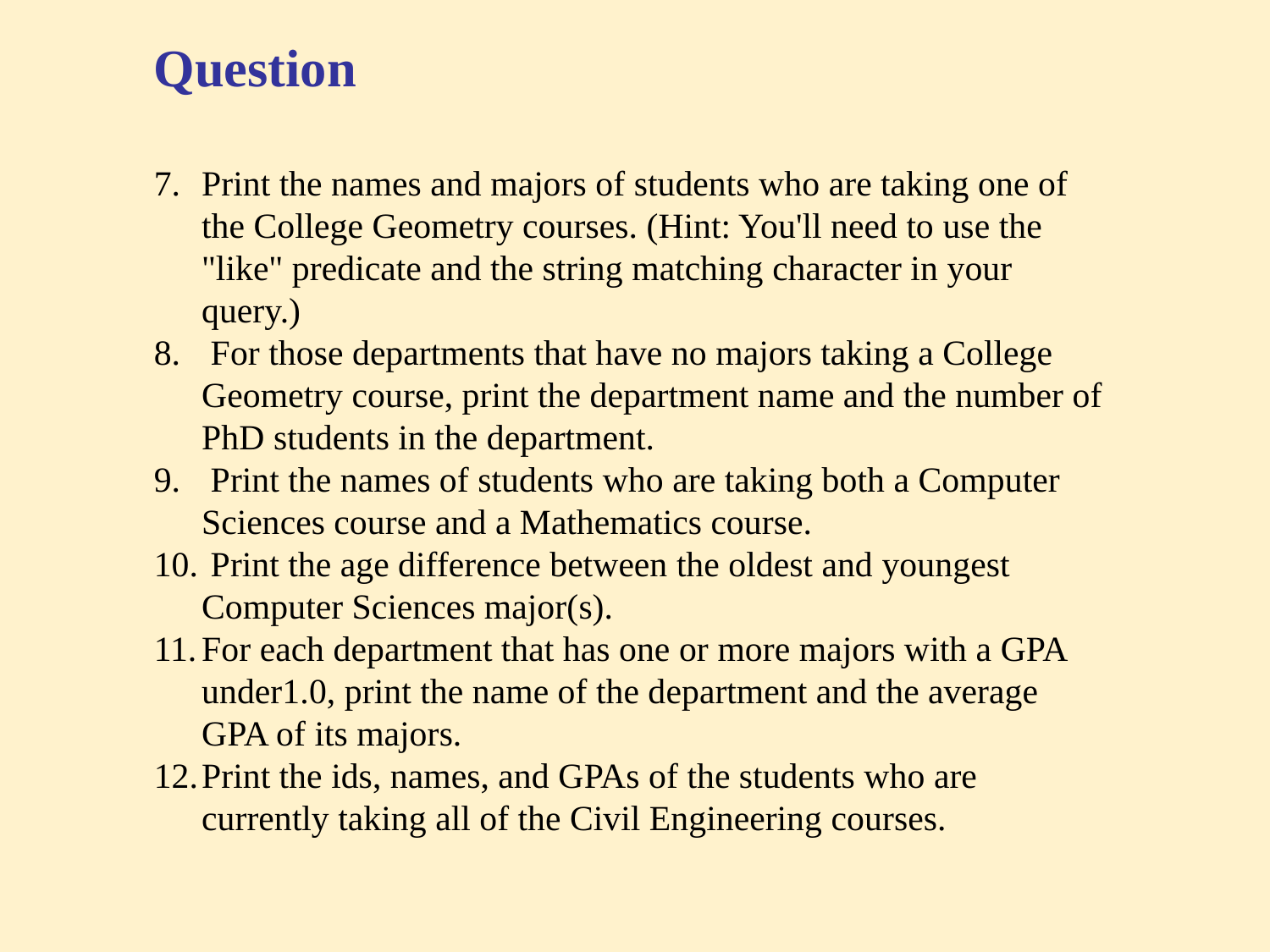

Question

Print the names and majors of students who are taking one of the College Geometry courses. (Hint: You'll need to use the "like" predicate and the string matching character in your query.)
 For those departments that have no majors taking a College Geometry course, print the department name and the number of PhD students in the department.
 Print the names of students who are taking both a Computer Sciences course and a Mathematics course.
 Print the age difference between the oldest and youngest Computer Sciences major(s).
For each department that has one or more majors with a GPA under1.0, print the name of the department and the average GPA of its majors.
Print the ids, names, and GPAs of the students who are currently taking all of the Civil Engineering courses.